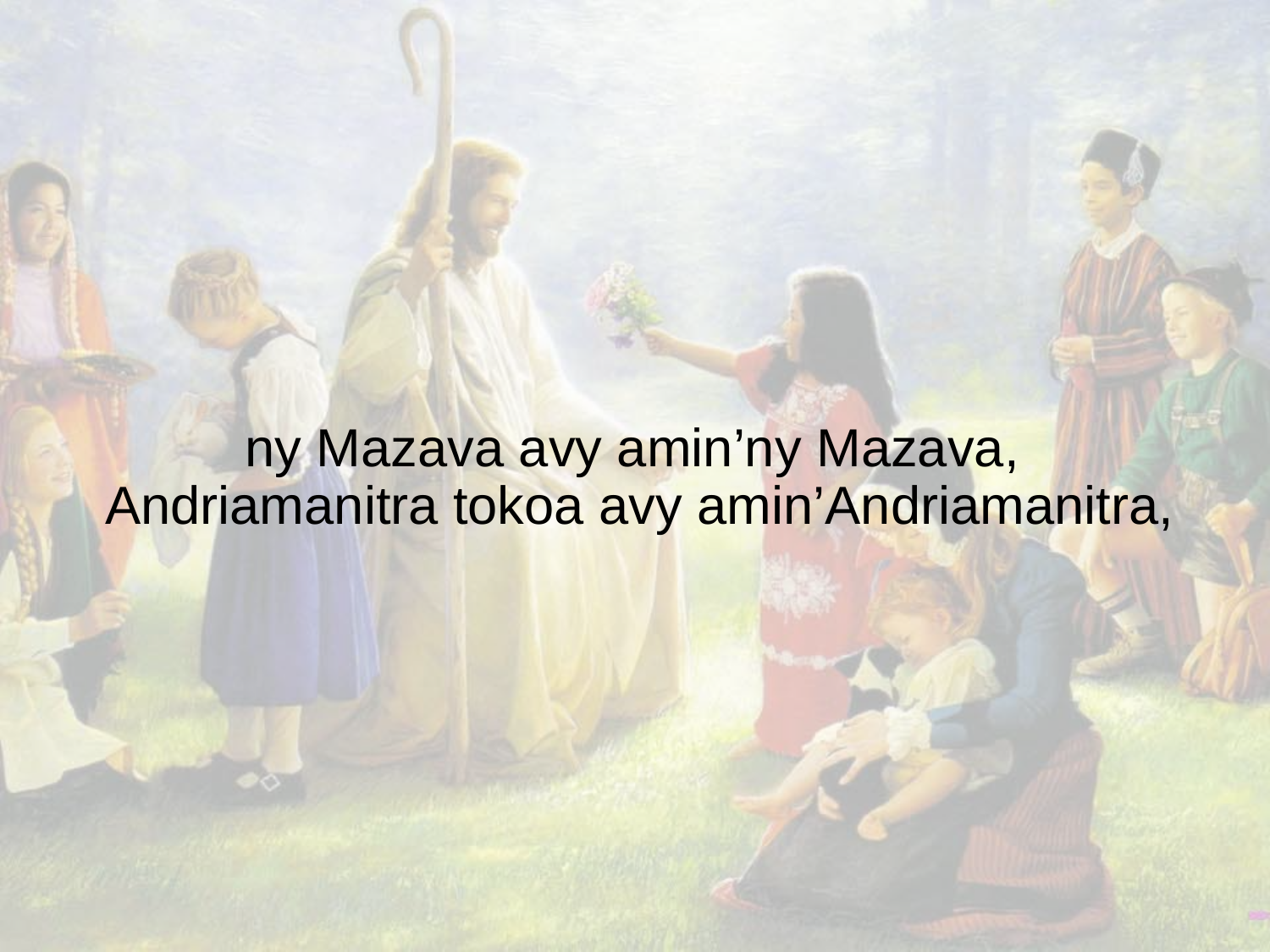

ny Mazava avy amin’ny Mazava,
Andriamanitra tokoa avy amin’Andriamanitra,